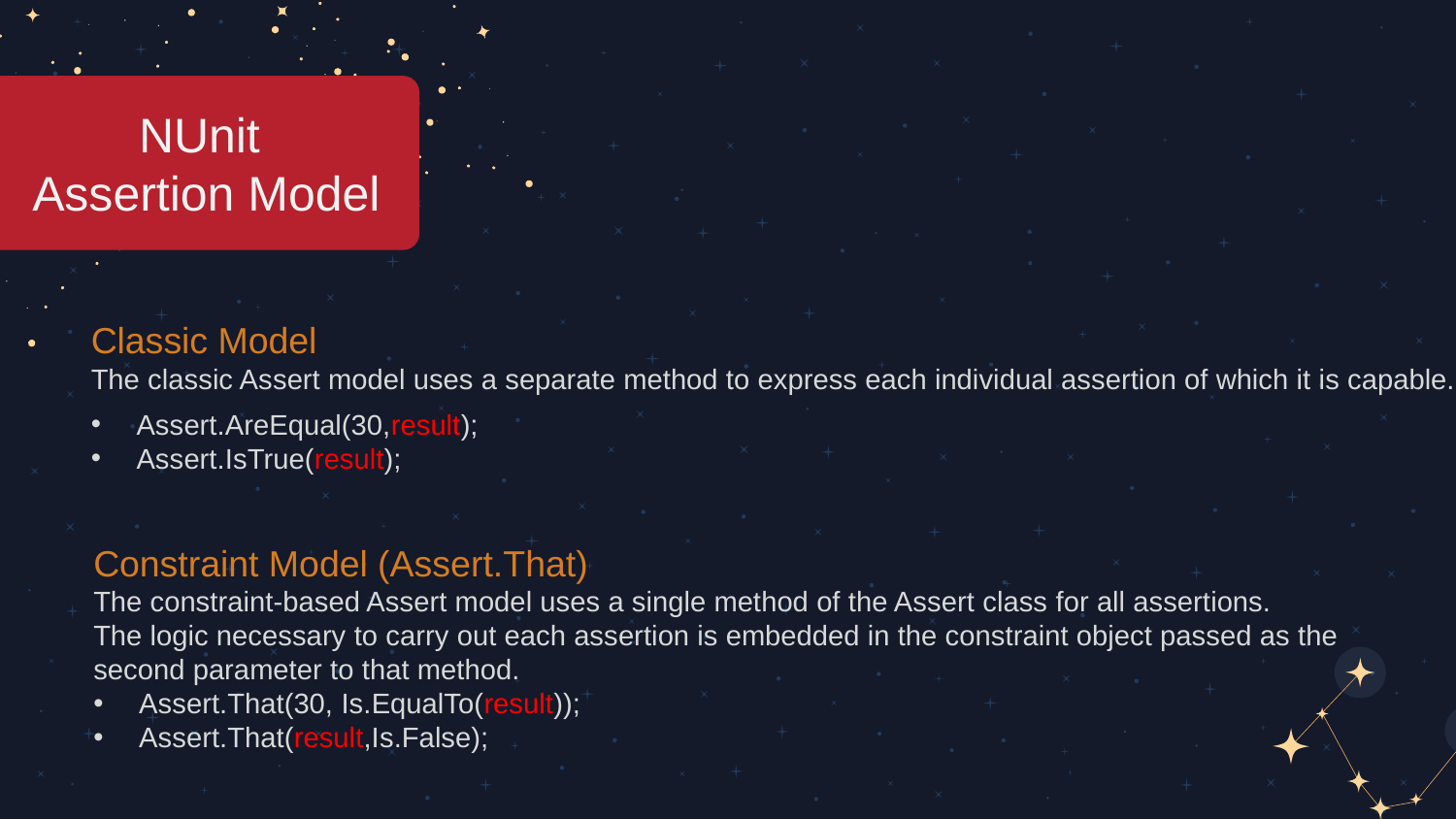

NUnit
 Assertion Model
Classic Model
The classic Assert model uses a separate method to express each individual assertion of which it is capable.

Assert.AreEqual(30,result);
Assert.IsTrue(result);

Constraint Model (Assert.That)
The constraint-based Assert model uses a single method of the Assert class for all assertions.
The logic necessary to carry out each assertion is embedded in the constraint object passed as the second parameter to that method.
Assert.That(30, Is.EqualTo(result));
Assert.That(result,Is.False);